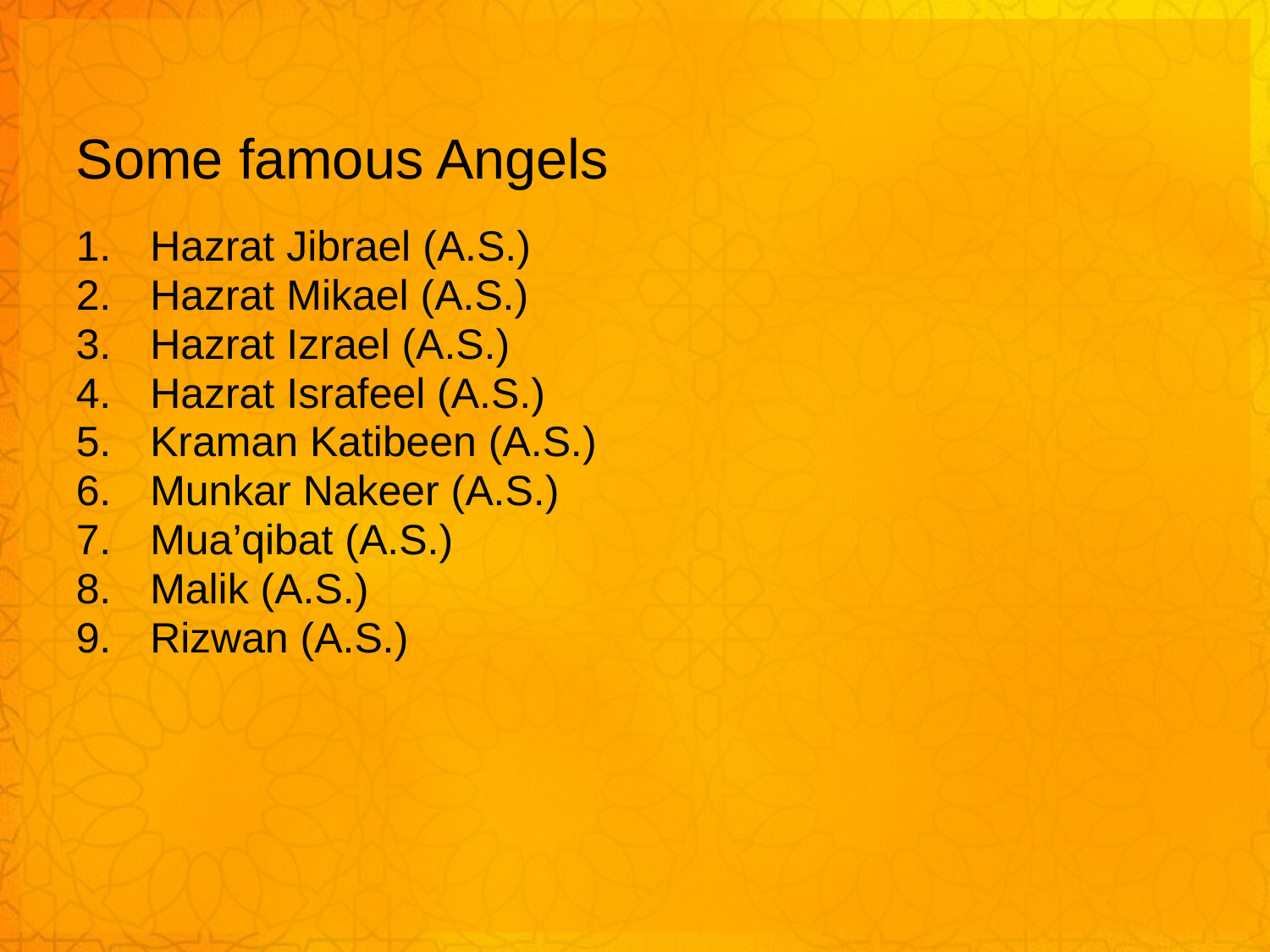

# Some famous Angels
Hazrat Jibrael (A.S.)
Hazrat Mikael (A.S.)
Hazrat Izrael (A.S.)
Hazrat Israfeel (A.S.)
Kraman Katibeen (A.S.)
Munkar Nakeer (A.S.)
Mua’qibat (A.S.)
Malik (A.S.)
Rizwan (A.S.)